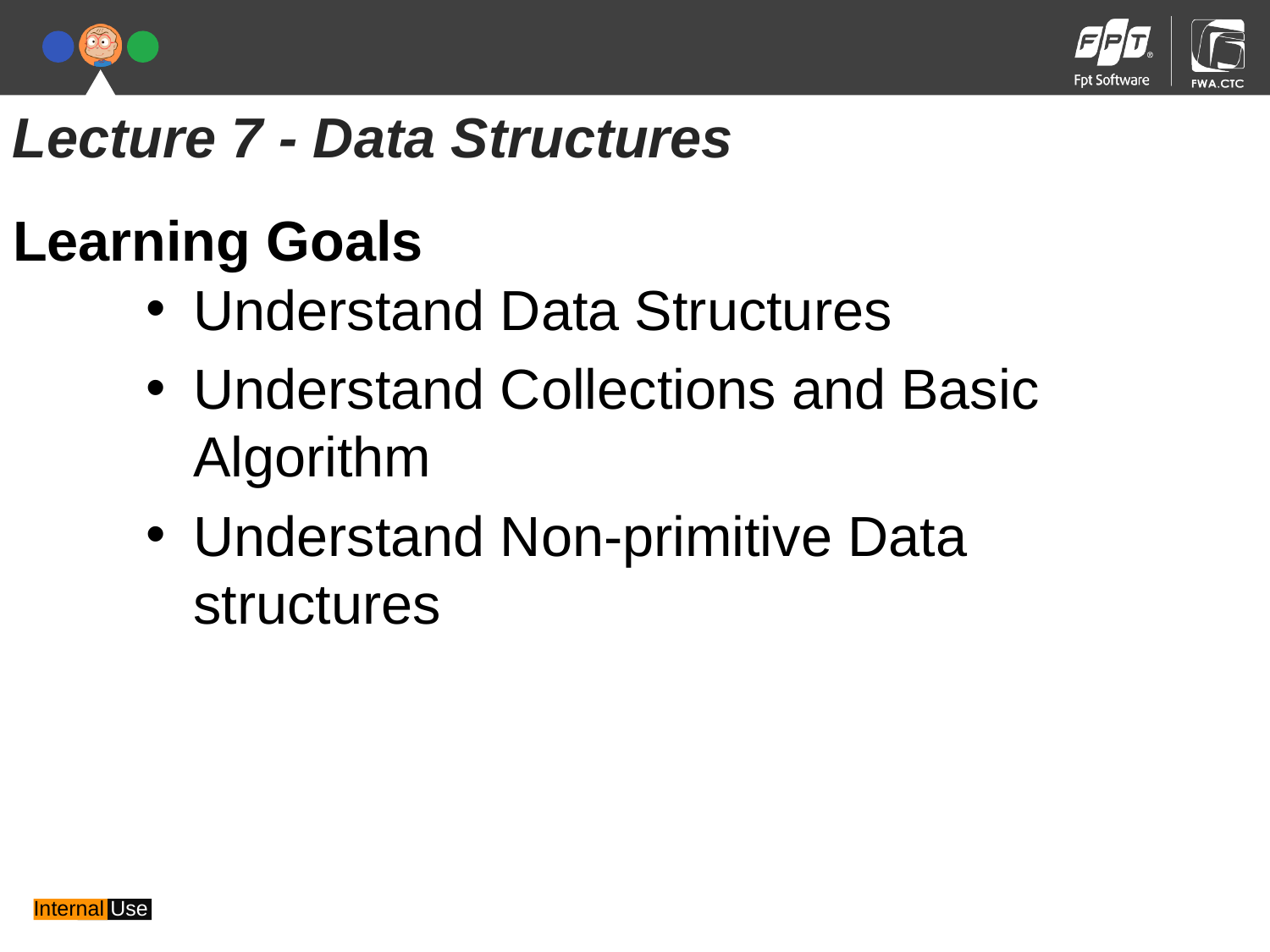

Lecture 7 - Data Structures

Understand Data Structures
Understand Collections and Basic Algorithm
Understand Non-primitive Data structures

Learning Goals